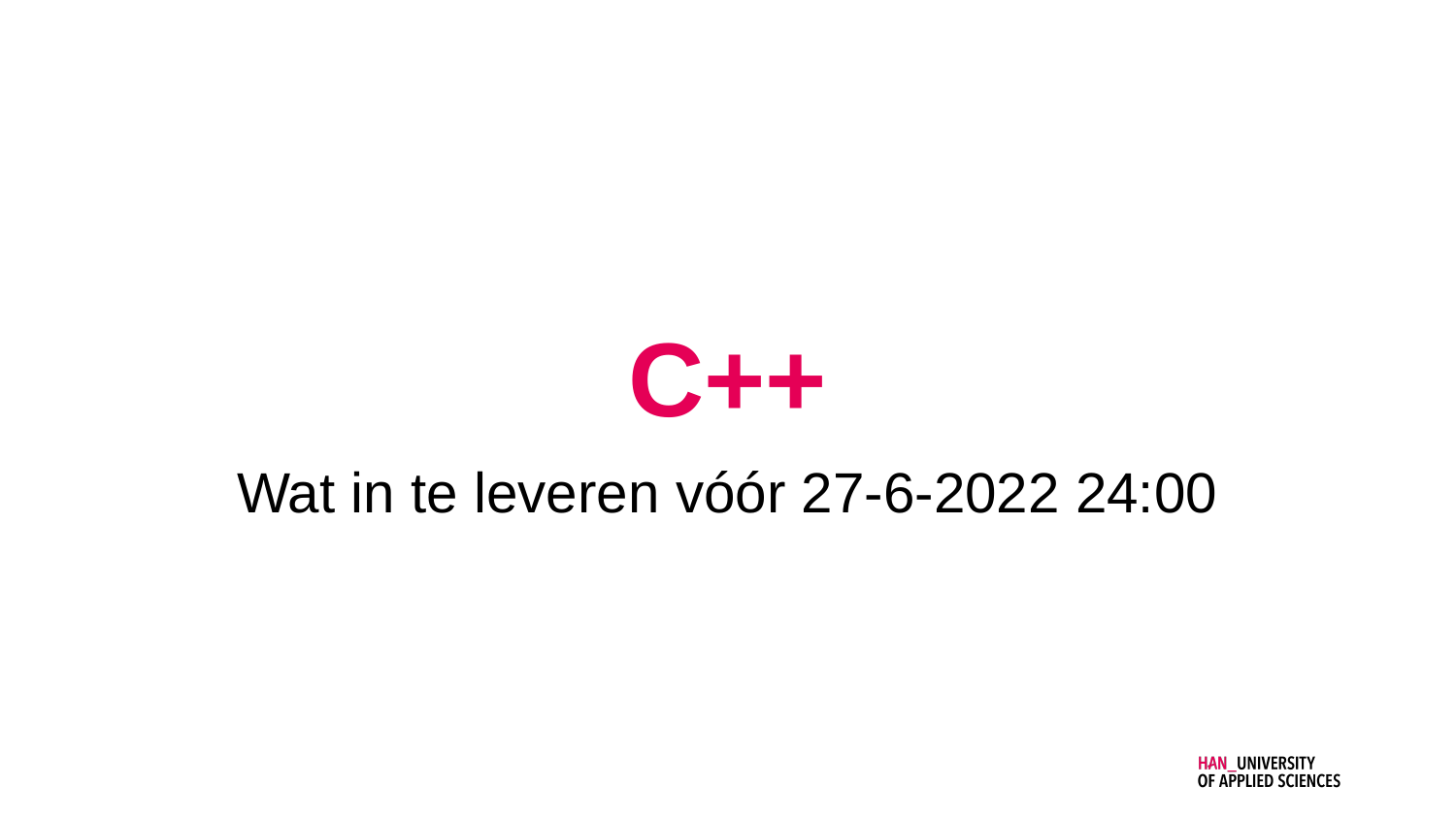

# C++
Wat in te leveren vóór 27-6-2022 24:00